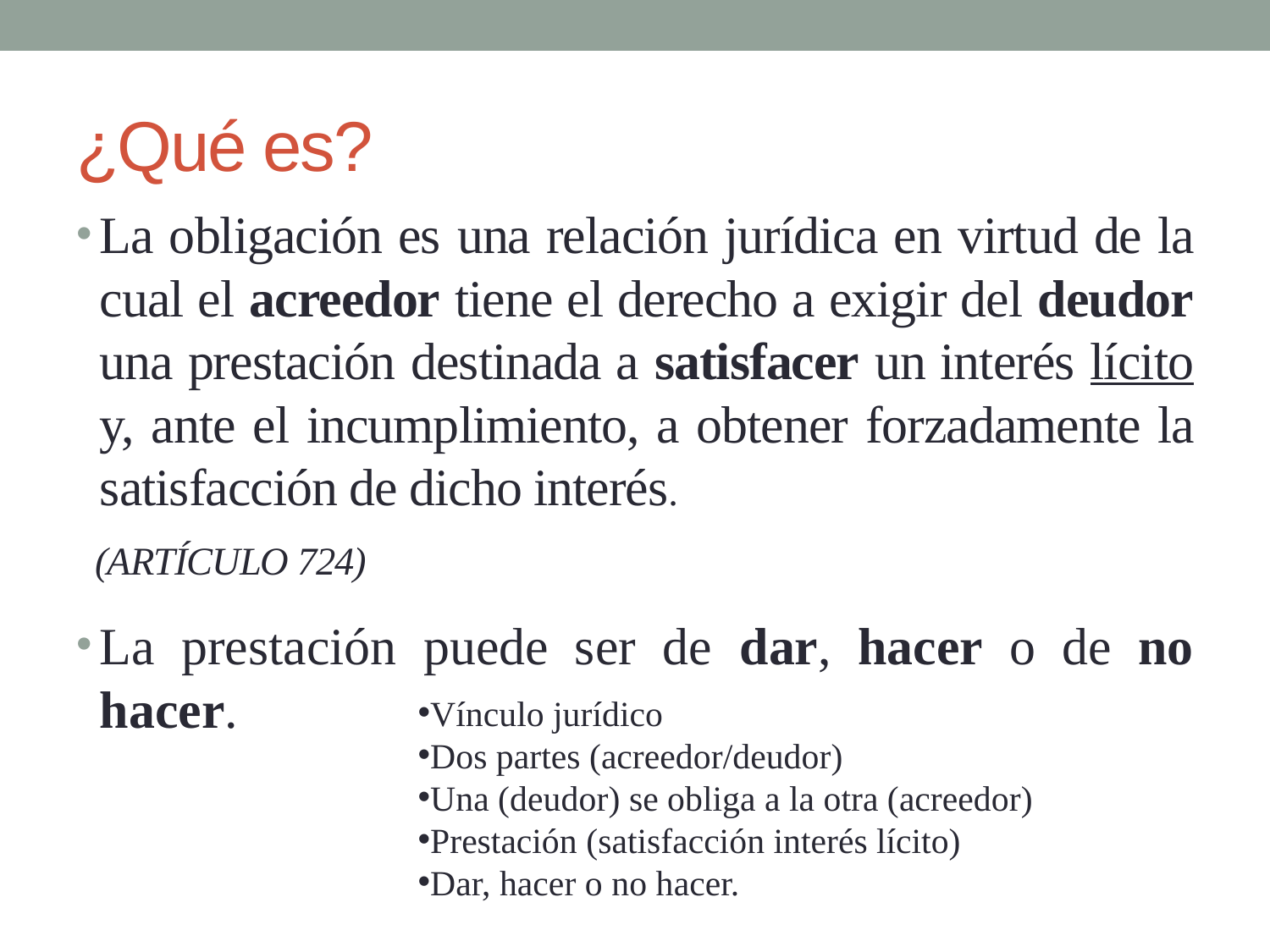

# ¿Qué es?
La obligación es una relación jurídica en virtud de la cual el acreedor tiene el derecho a exigir del deudor una prestación destinada a satisfacer un interés lícito y, ante el incumplimiento, a obtener forzadamente la satisfacción de dicho interés.
  (ARTÍCULO 724)
La prestación puede ser de dar, hacer o de no hacer.
Vínculo jurídico
Dos partes (acreedor/deudor)
Una (deudor) se obliga a la otra (acreedor)
Prestación (satisfacción interés lícito)
Dar, hacer o no hacer.